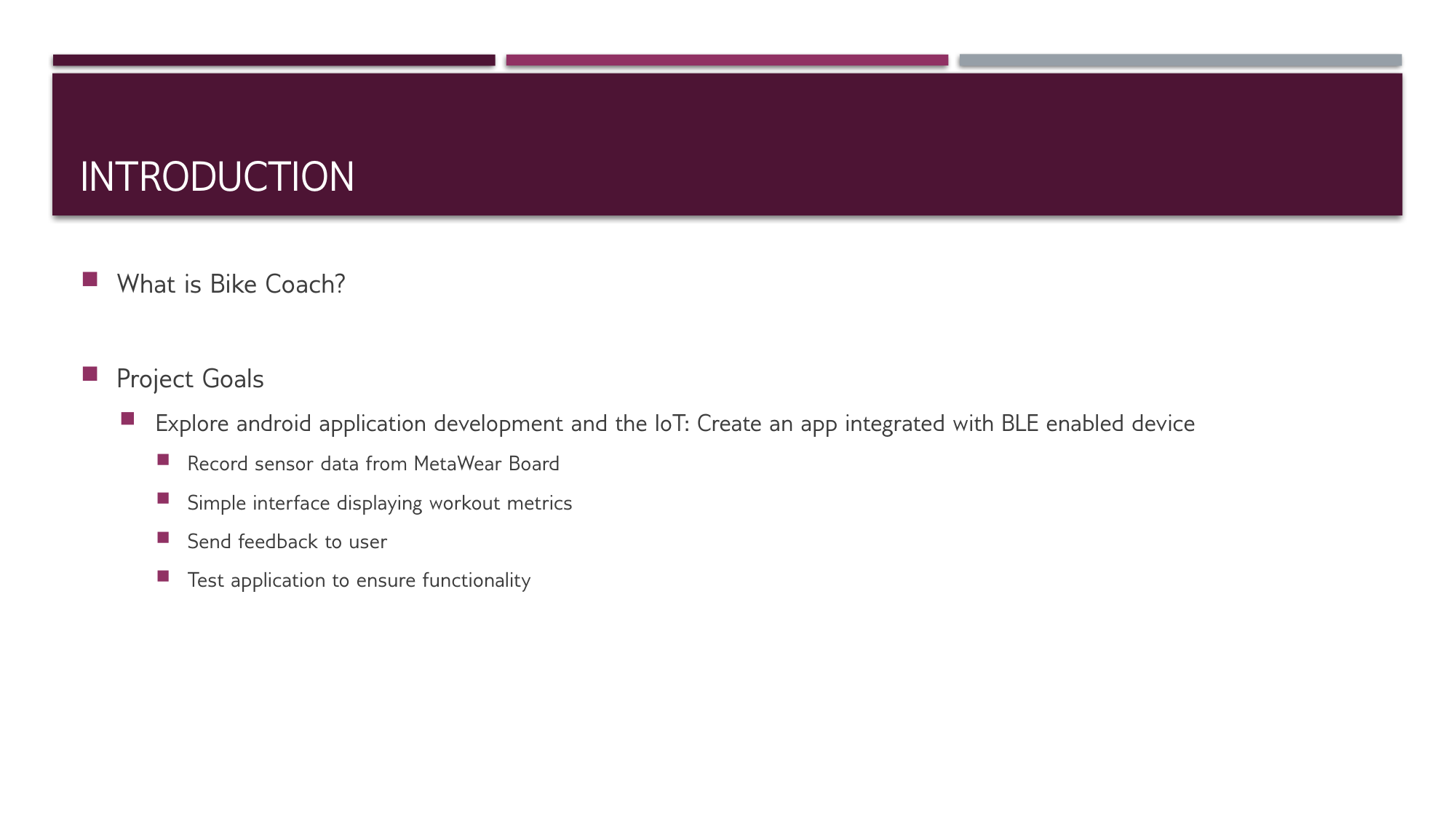

# INTRODUCTION
What is Bike Coach?

Project Goals
Explore android application development and the IoT: Create an app integrated with BLE enabled device
Record sensor data from MetaWear Board
Simple interface displaying workout metrics
Send feedback to user
Test application to ensure functionality